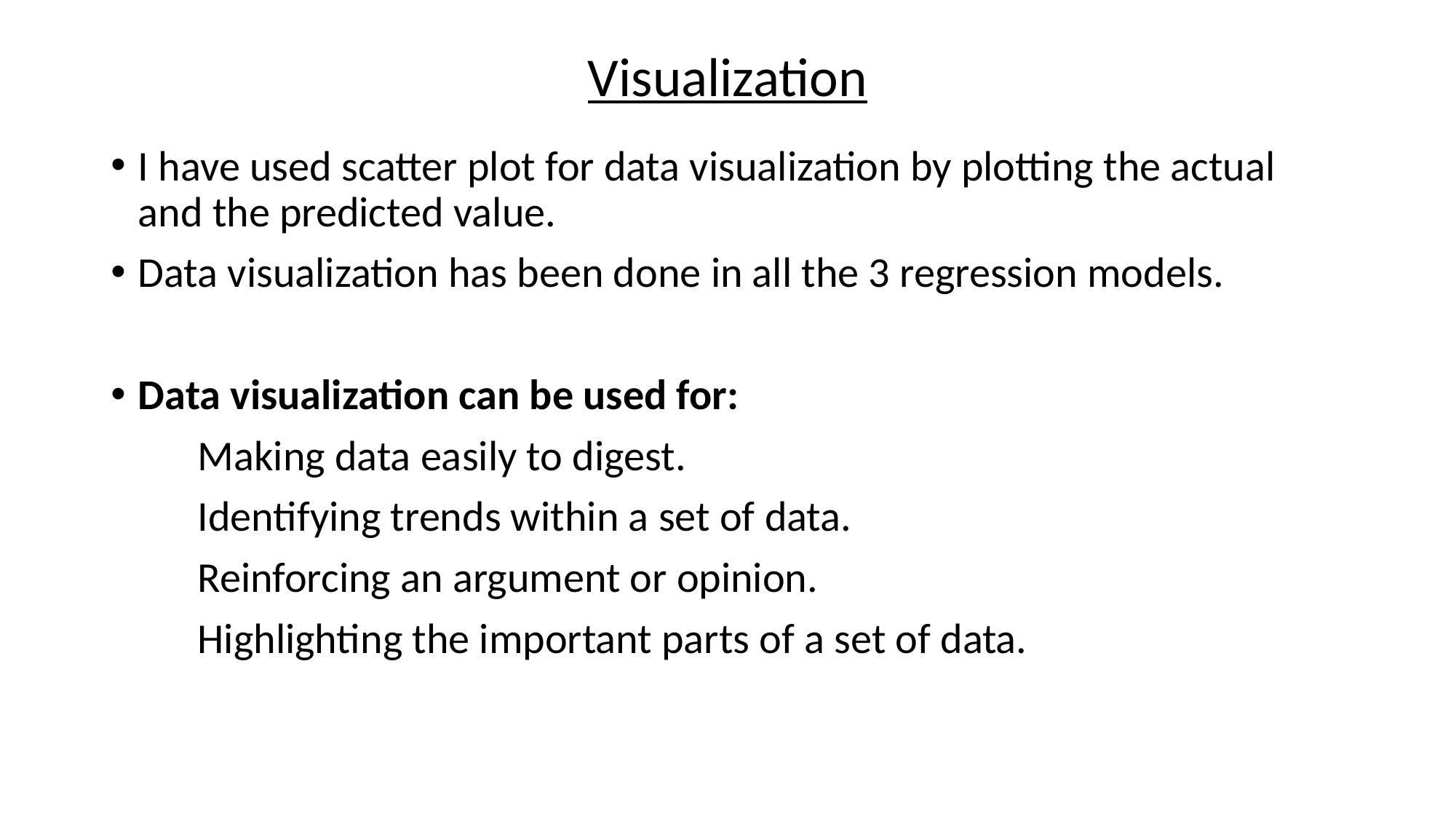

# Visualization
I have used scatter plot for data visualization by plotting the actual and the predicted value.
Data visualization has been done in all the 3 regression models.

Data visualization can be used for:
         Making data easily to digest.
         Identifying trends within a set of data.
         Reinforcing an argument or opinion.
         Highlighting the important parts of a set of data.